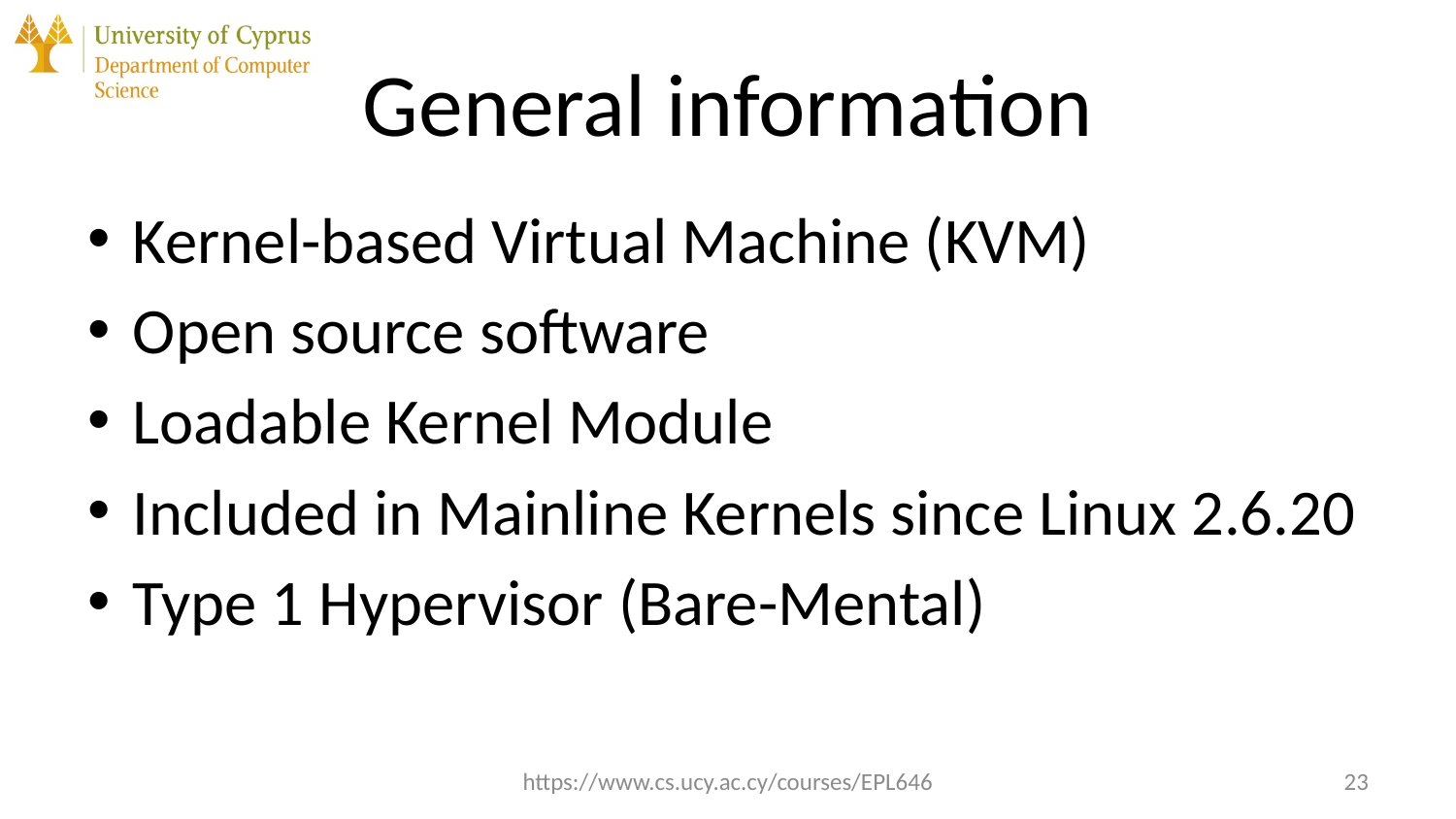

# General information
Kernel-based Virtual Machine (KVM)
Open source software
Loadable Kernel Module
Included in Mainline Kernels since Linux 2.6.20
Type 1 Hypervisor (Bare-Mental)
https://www.cs.ucy.ac.cy/courses/EPL646
23